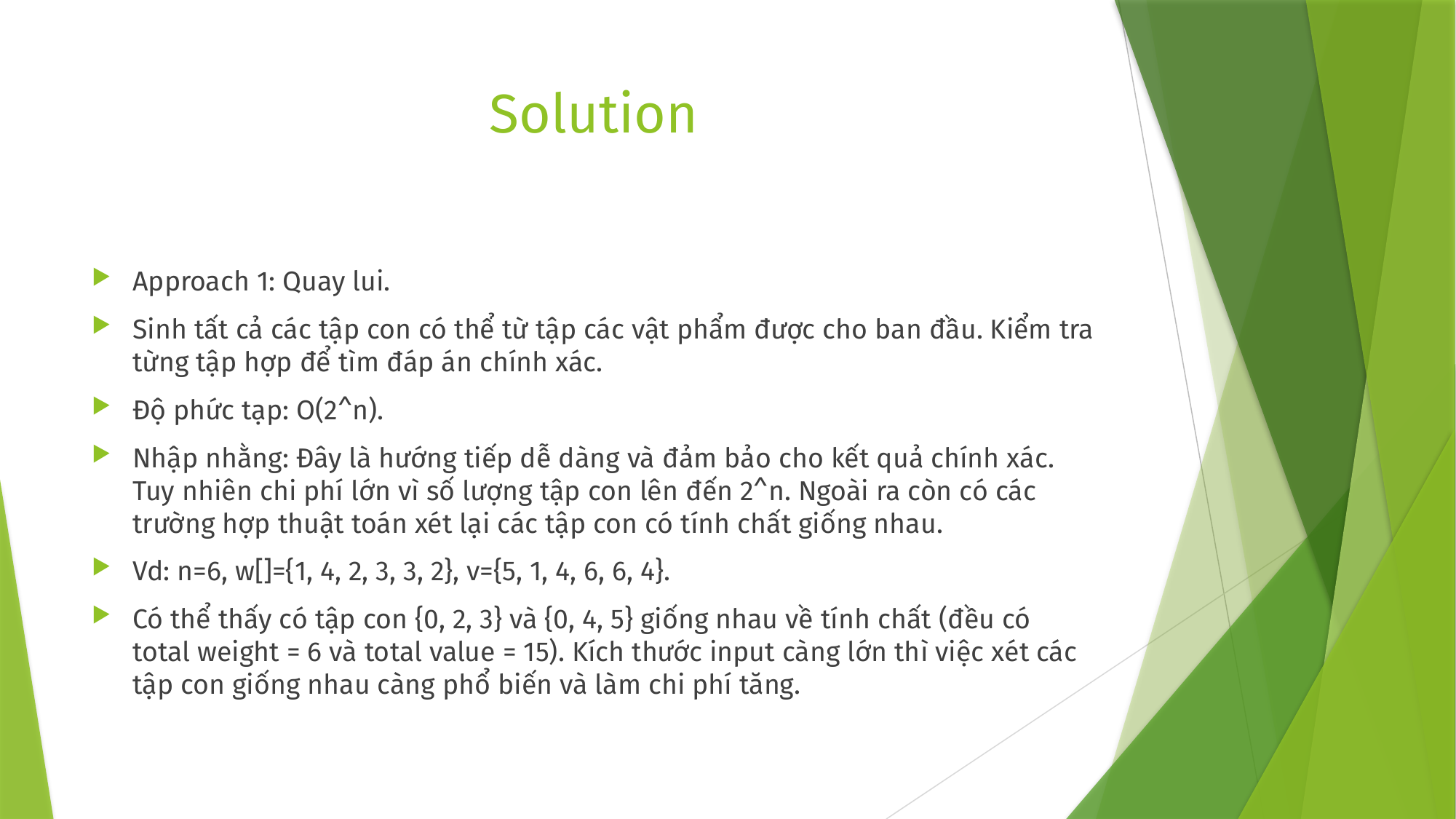

# Solution
Approach 1: Quay lui.
Sinh tất cả các tập con có thể từ tập các vật phẩm được cho ban đầu. Kiểm tra từng tập hợp để tìm đáp án chính xác.
Độ phức tạp: O(2^n).
Nhập nhằng: Đây là hướng tiếp dễ dàng và đảm bảo cho kết quả chính xác. Tuy nhiên chi phí lớn vì số lượng tập con lên đến 2^n. Ngoài ra còn có các trường hợp thuật toán xét lại các tập con có tính chất giống nhau.
Vd: n=6, w[]={1, 4, 2, 3, 3, 2}, v={5, 1, 4, 6, 6, 4}.
Có thể thấy có tập con {0, 2, 3} và {0, 4, 5} giống nhau về tính chất (đều có total weight = 6 và total value = 15). Kích thước input càng lớn thì việc xét các tập con giống nhau càng phổ biến và làm chi phí tăng.